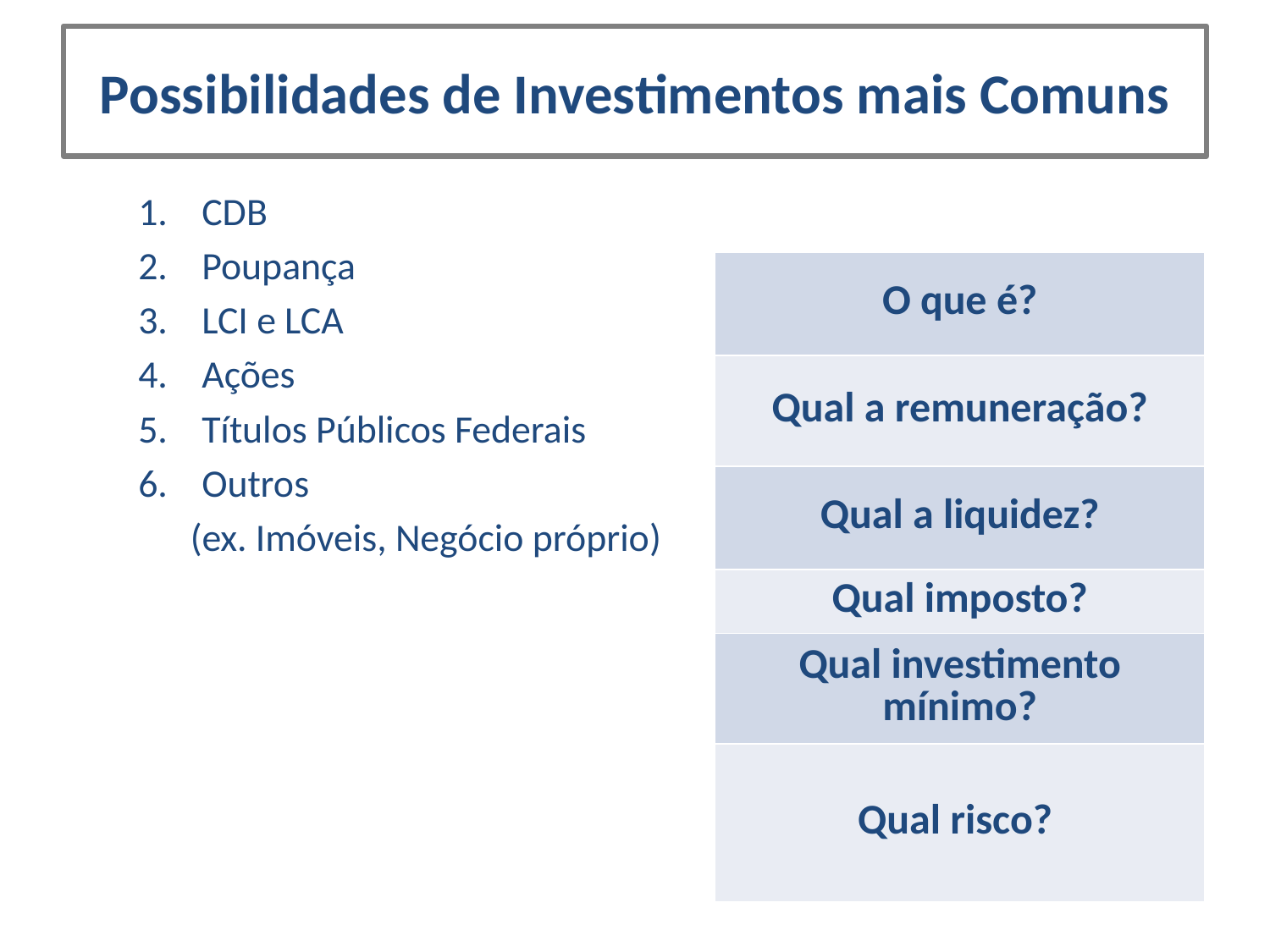

# Possibilidades de Investimentos mais Comuns
CDB
Poupança
LCI e LCA
Ações
Títulos Públicos Federais
Outros
      (ex. Imóveis, Negócio próprio)

| O que é? |
| --- |
| Qual a remuneração? |
| Qual a liquidez? |
| Qual imposto? |
| Qual investimento mínimo? |
| Qual risco? |